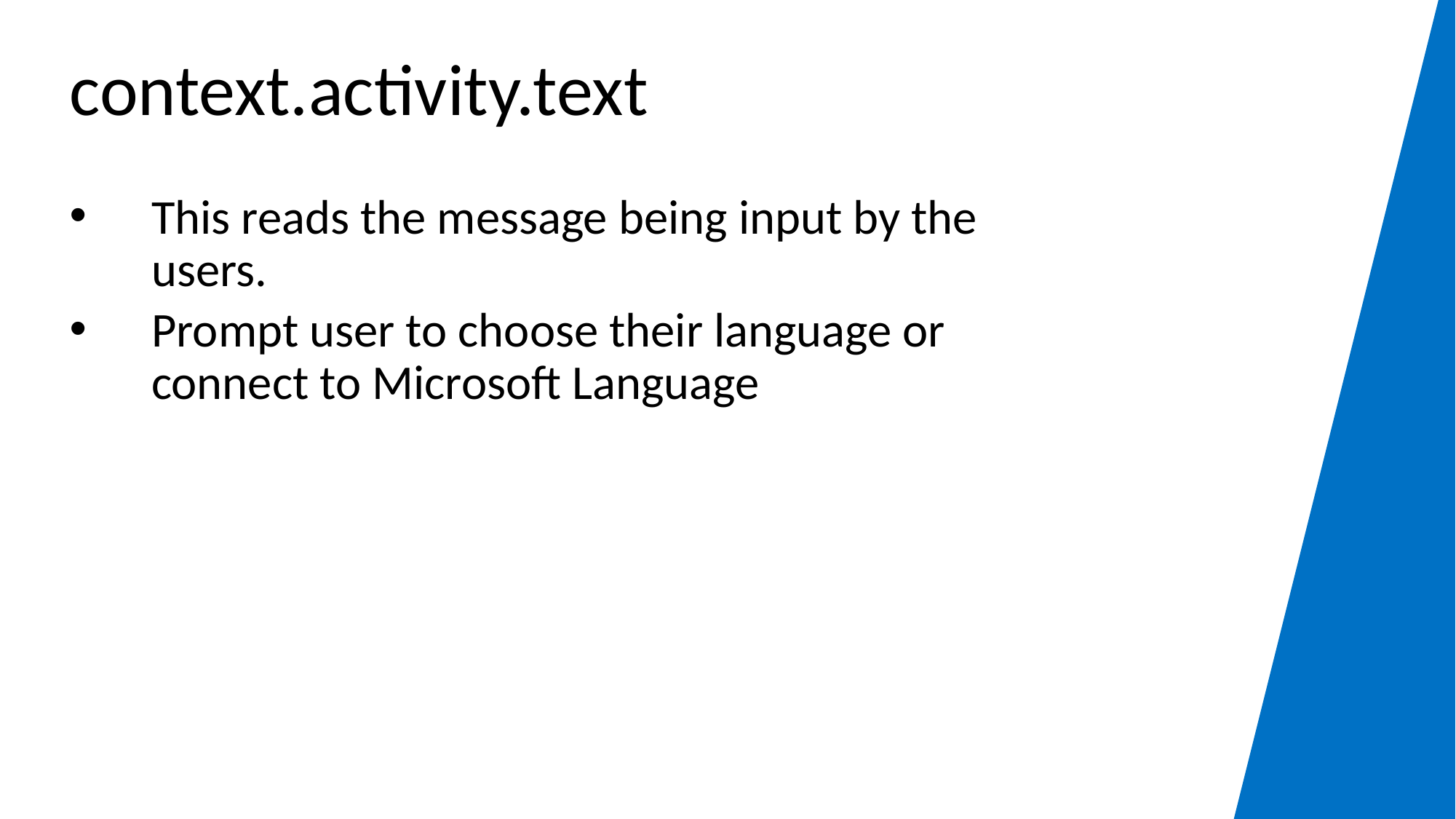

# context.activity.text
This reads the message being input by the  users.
Prompt user to choose their language or  connect to Microsoft Language